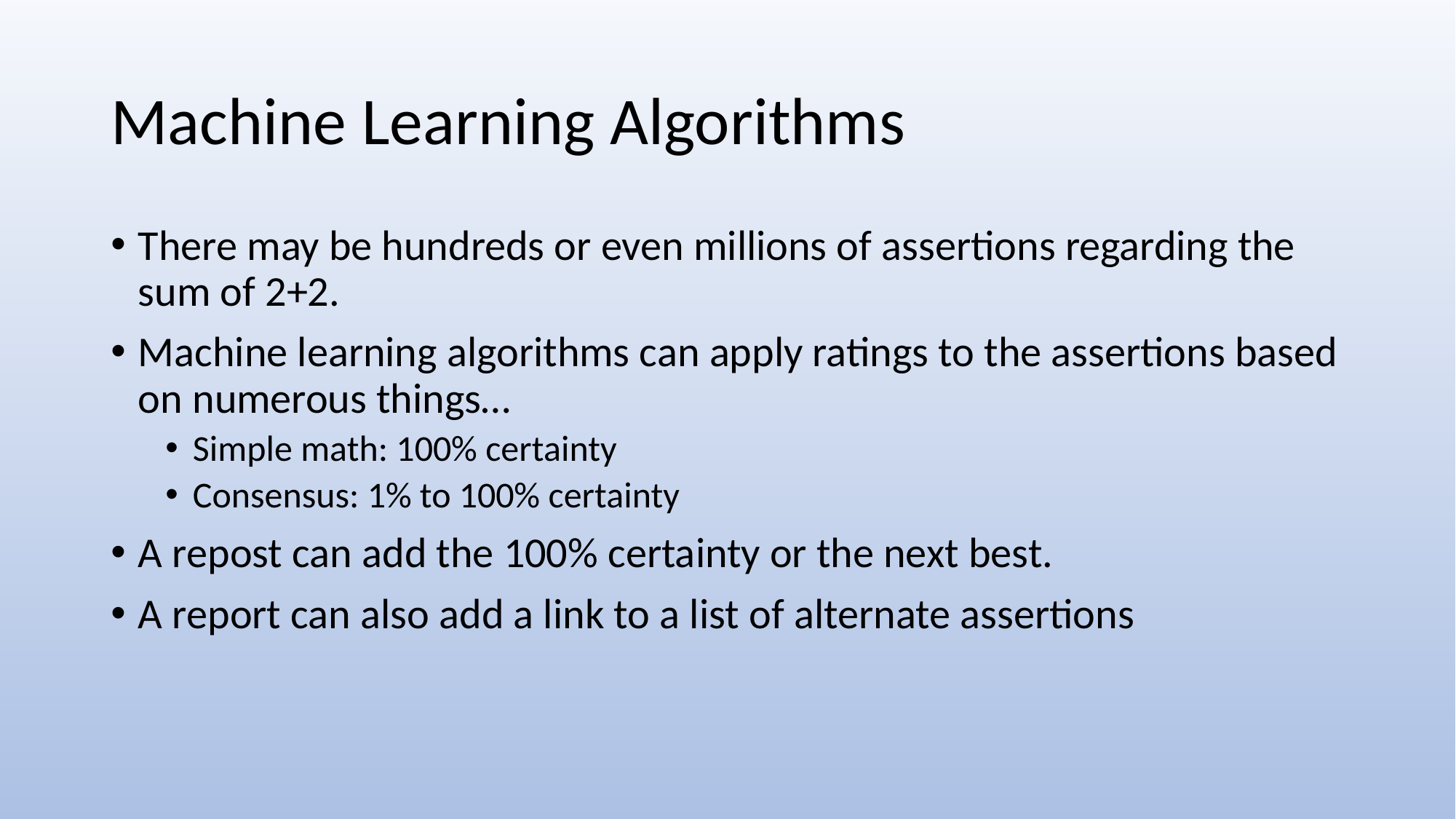

# Machine Learning Algorithms
There may be hundreds or even millions of assertions regarding the sum of 2+2.
Machine learning algorithms can apply ratings to the assertions based on numerous things…
Simple math: 100% certainty
Consensus: 1% to 100% certainty
A repost can add the 100% certainty or the next best.
A report can also add a link to a list of alternate assertions